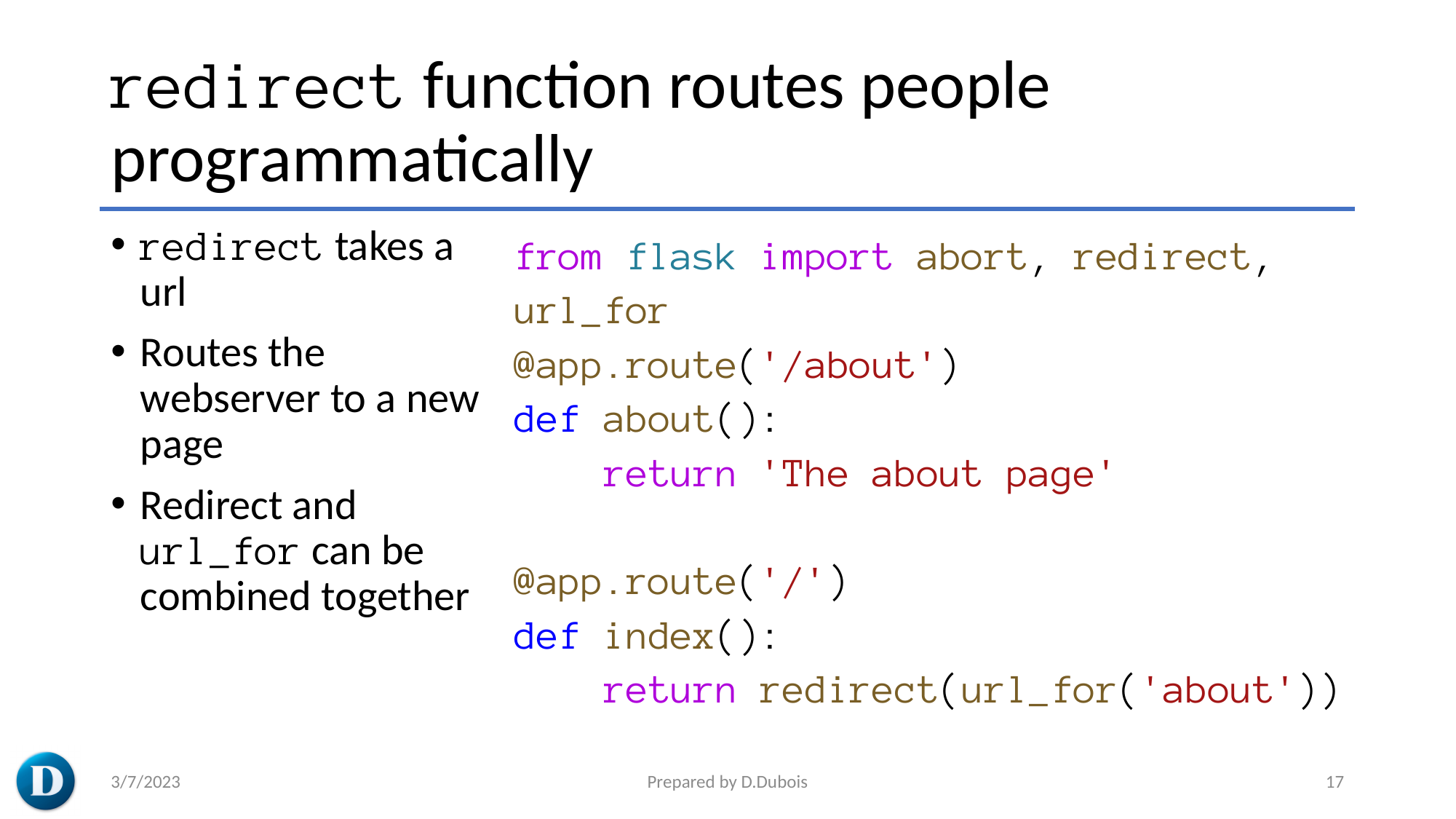

# redirect function routes people programmatically
redirect takes a url
Routes the webserver to a new page
Redirect and url_for can be combined together
from flask import abort, redirect, url_for
@app.route('/about')
def about():
    return 'The about page'
@app.route('/')
def index():
    return redirect(url_for('about'))
3/7/2023
Prepared by D.Dubois
17